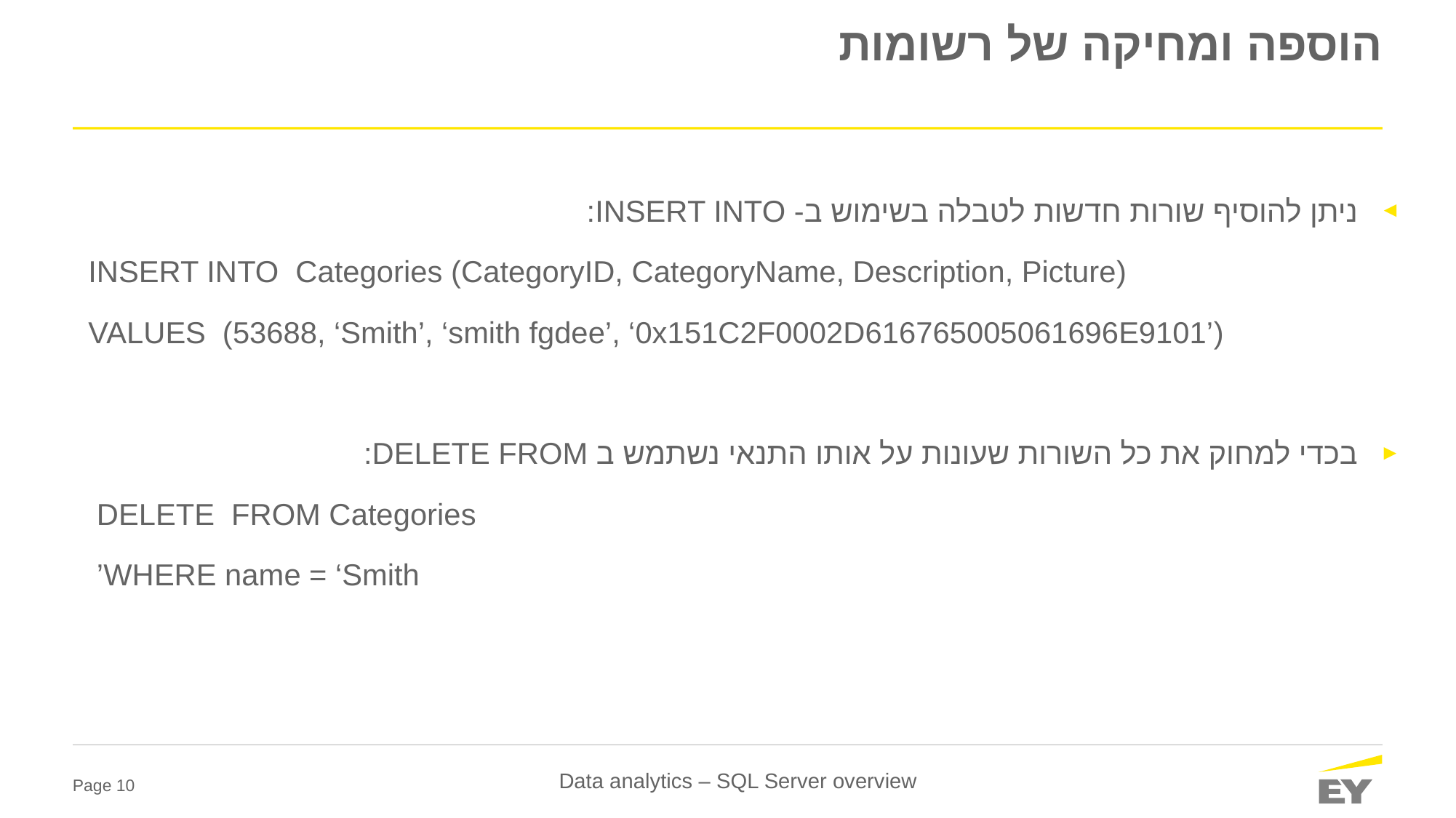

# הוספה ומחיקה של רשומות

ניתן להוסיף שורות חדשות לטבלה בשימוש ב- INSERT INTO:
	INSERT INTO  Categories (CategoryID, CategoryName, Description, Picture)
VALUES  (53688, ‘Smith’, ‘smith fgdee’, ‘0x151C2F0002D616765005061696E9101’)

בכדי למחוק את כל השורות שעונות על אותו התנאי נשתמש ב DELETE FROM:
DELETE  FROM Categories
WHERE name = ‘Smith’

Data analytics – SQL Server overview